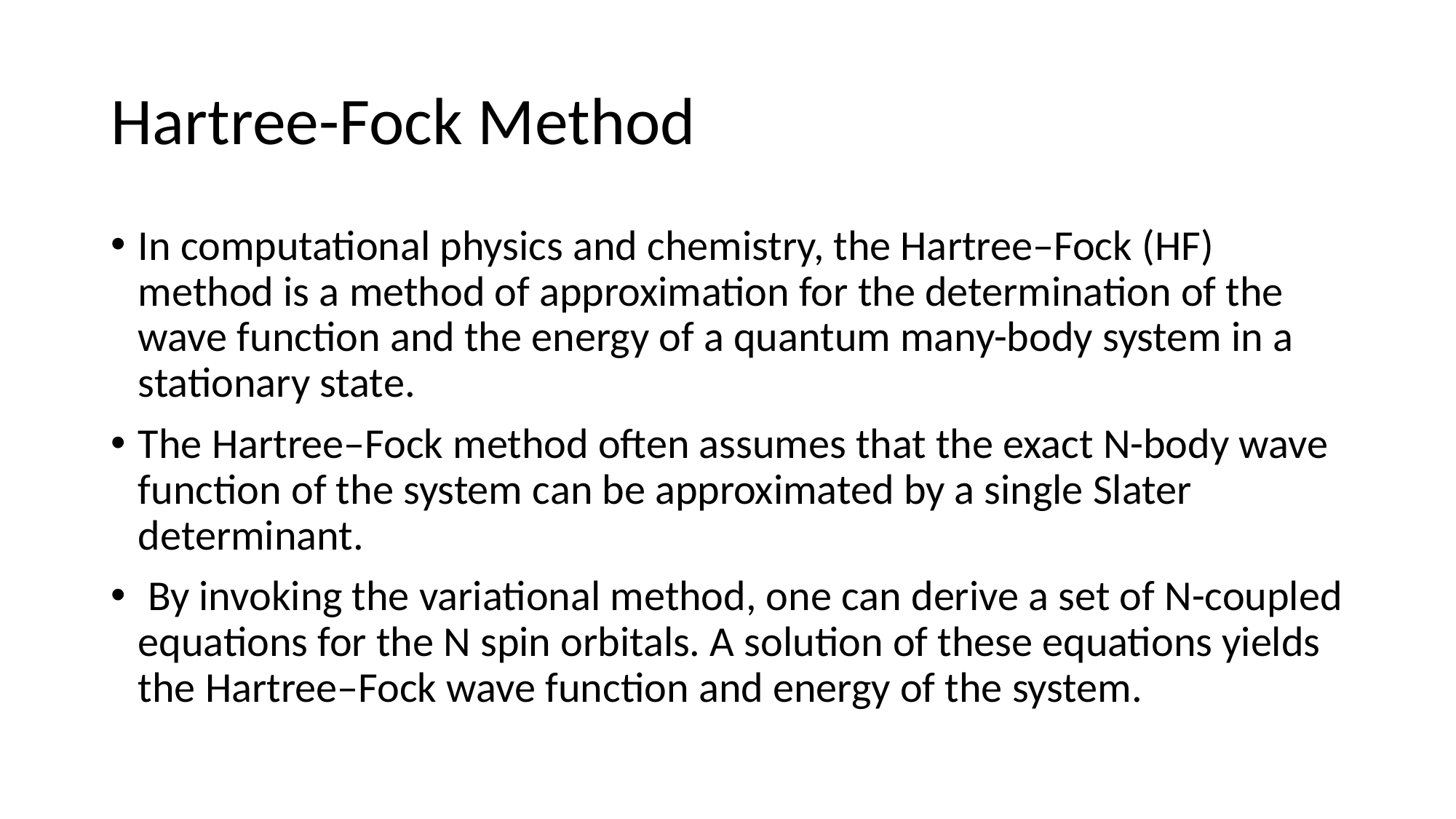

# Hartree-Fock Method
In computational physics and chemistry, the Hartree–Fock (HF) method is a method of approximation for the determination of the wave function and the energy of a quantum many-body system in a stationary state.
The Hartree–Fock method often assumes that the exact N-body wave function of the system can be approximated by a single Slater determinant.
 By invoking the variational method, one can derive a set of N-coupled equations for the N spin orbitals. A solution of these equations yields the Hartree–Fock wave function and energy of the system.